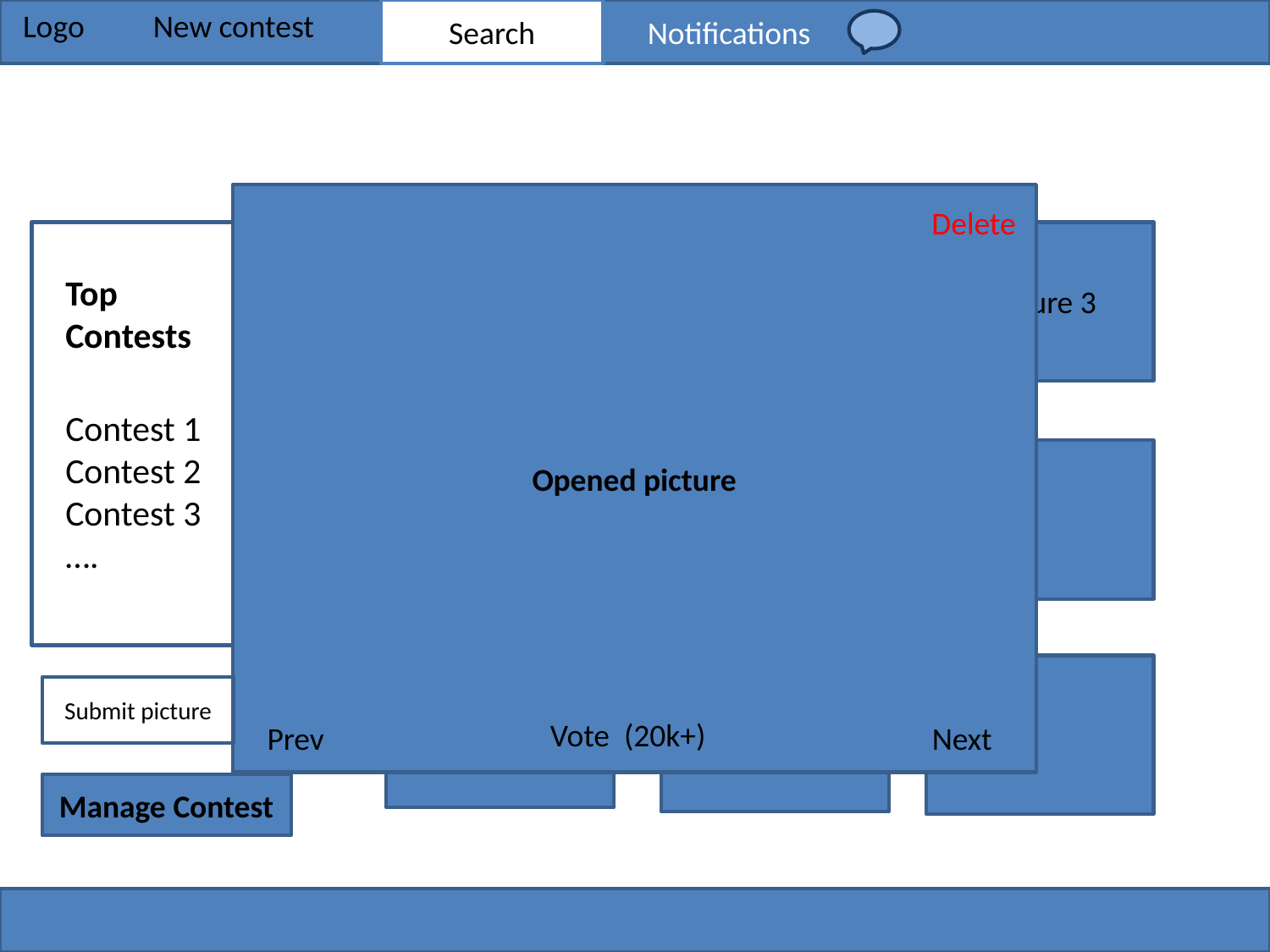

Notifications
New contest
Search
Logo

Opened picture
Delete

Top Contests

Contest 1
Contest 2
Contest 3
….
Picture 2
Picture 3
Picture 1

Submit picture
Vote  (20k+)
Prev
Next
Manage Contest